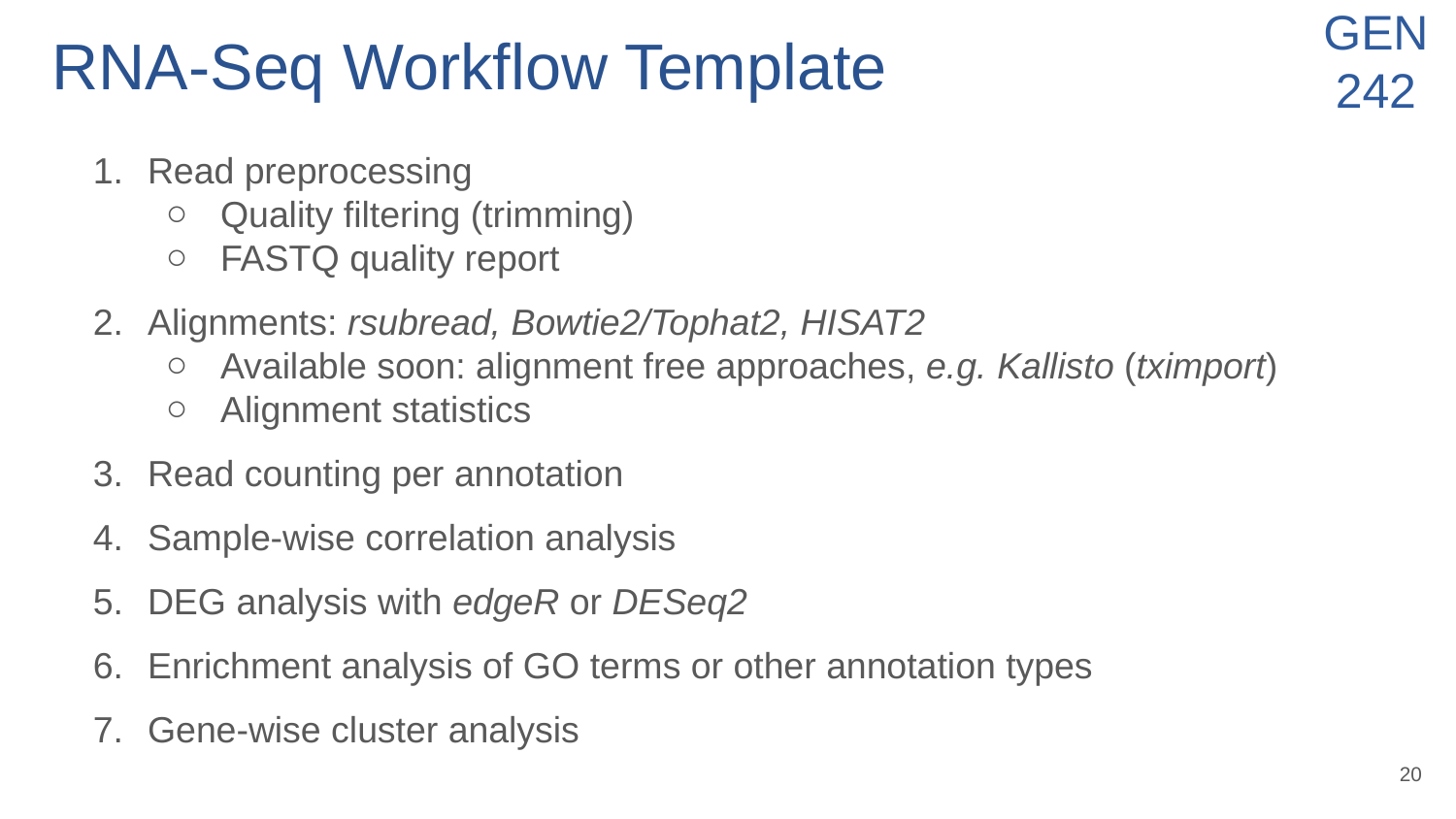

# RNA-Seq Workflow Template
Read preprocessing
Quality filtering (trimming)
FASTQ quality report
Alignments: rsubread, Bowtie2/Tophat2, HISAT2
Available soon: alignment free approaches, e.g. Kallisto (tximport)
Alignment statistics
Read counting per annotation
Sample-wise correlation analysis
DEG analysis with edgeR or DESeq2
Enrichment analysis of GO terms or other annotation types
Gene-wise cluster analysis
20